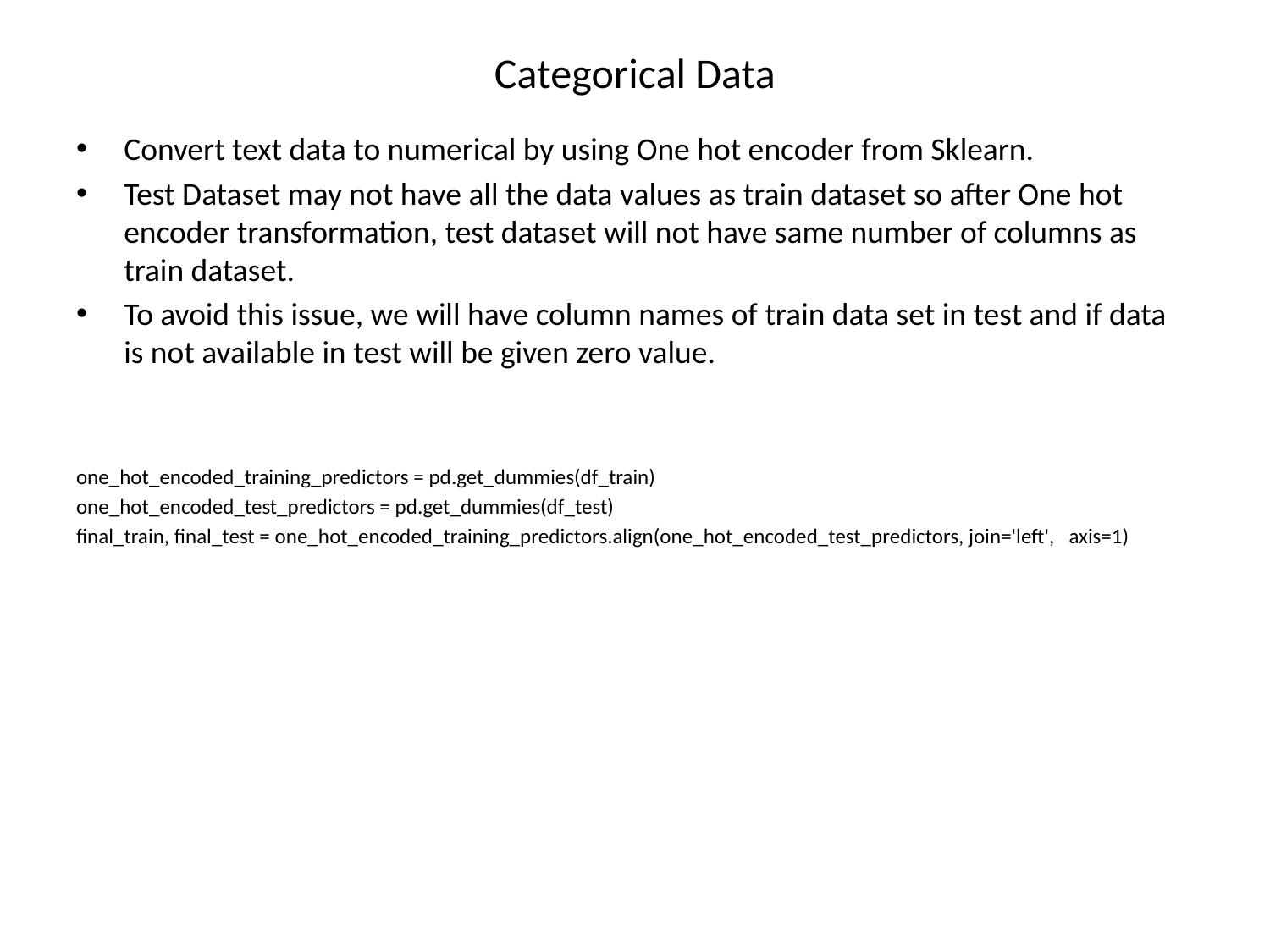

# Categorical Data

Convert text data to numerical by using One hot encoder from Sklearn.
Test Dataset may not have all the data values as train dataset so after One hot encoder transformation, test dataset will not have same number of columns as train dataset.
To avoid this issue, we will have column names of train data set in test and if data is not available in test will be given zero value.

one_hot_encoded_training_predictors = pd.get_dummies(df_train)
one_hot_encoded_test_predictors = pd.get_dummies(df_test)
final_train, final_test = one_hot_encoded_training_predictors.align(one_hot_encoded_test_predictors, join='left',   axis=1)